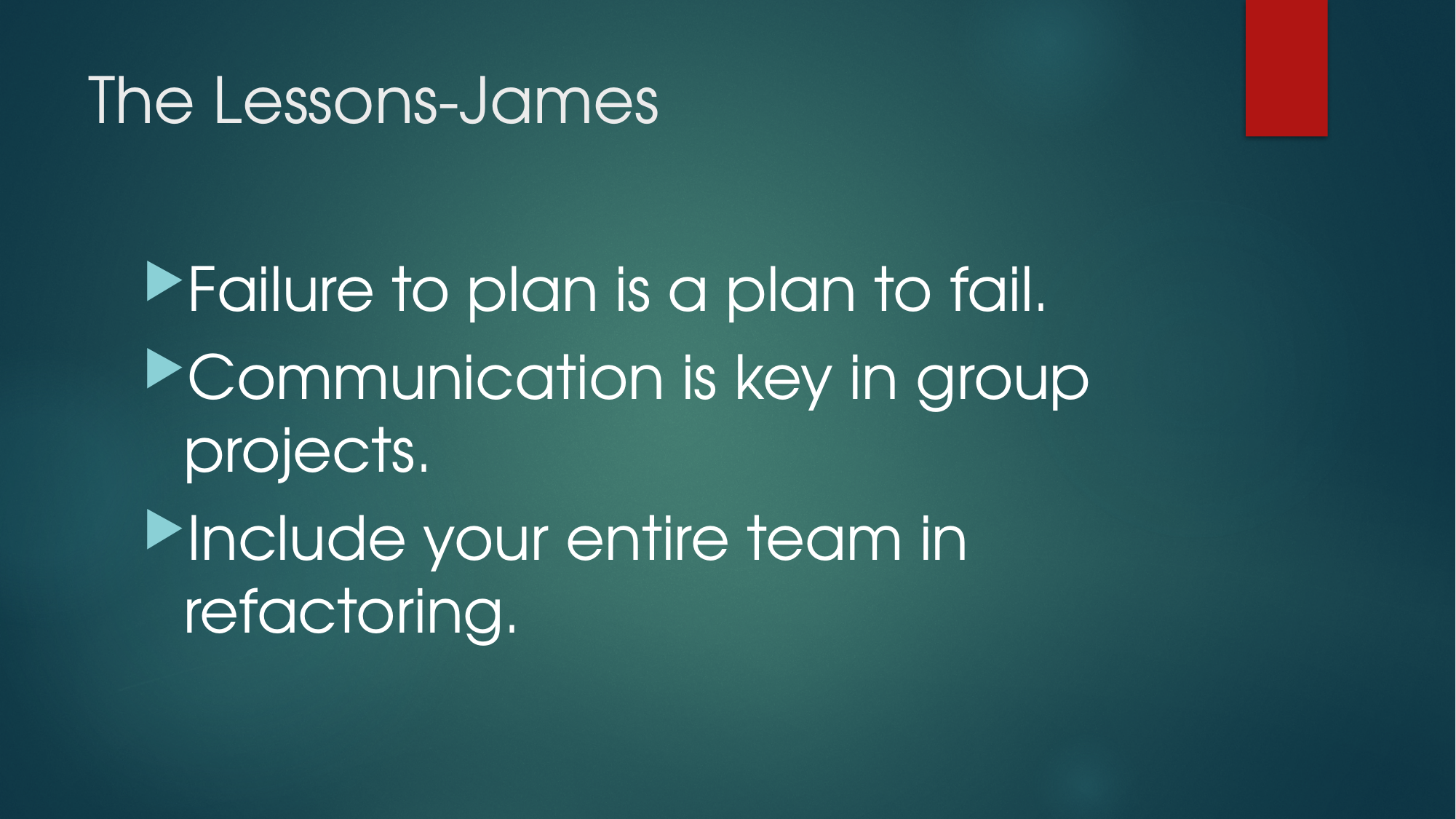

# The Lessons-James
Failure to plan is a plan to fail.
Communication is key in group projects.
Include your entire team in refactoring.